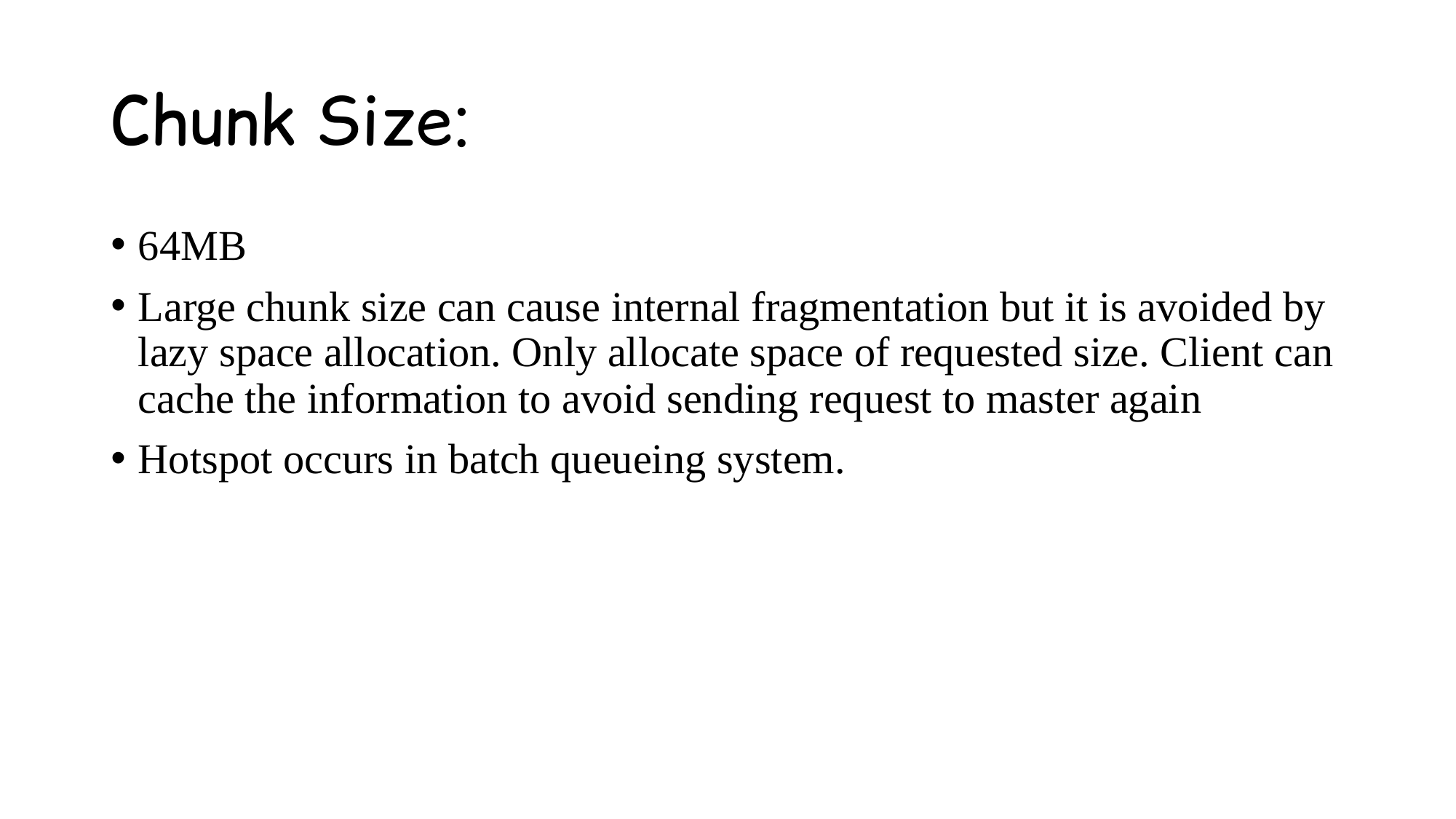

# Chunk Size:
64MB
Large chunk size can cause internal fragmentation but it is avoided by lazy space allocation. Only allocate space of requested size. Client can cache the information to avoid sending request to master again
Hotspot occurs in batch queueing system.